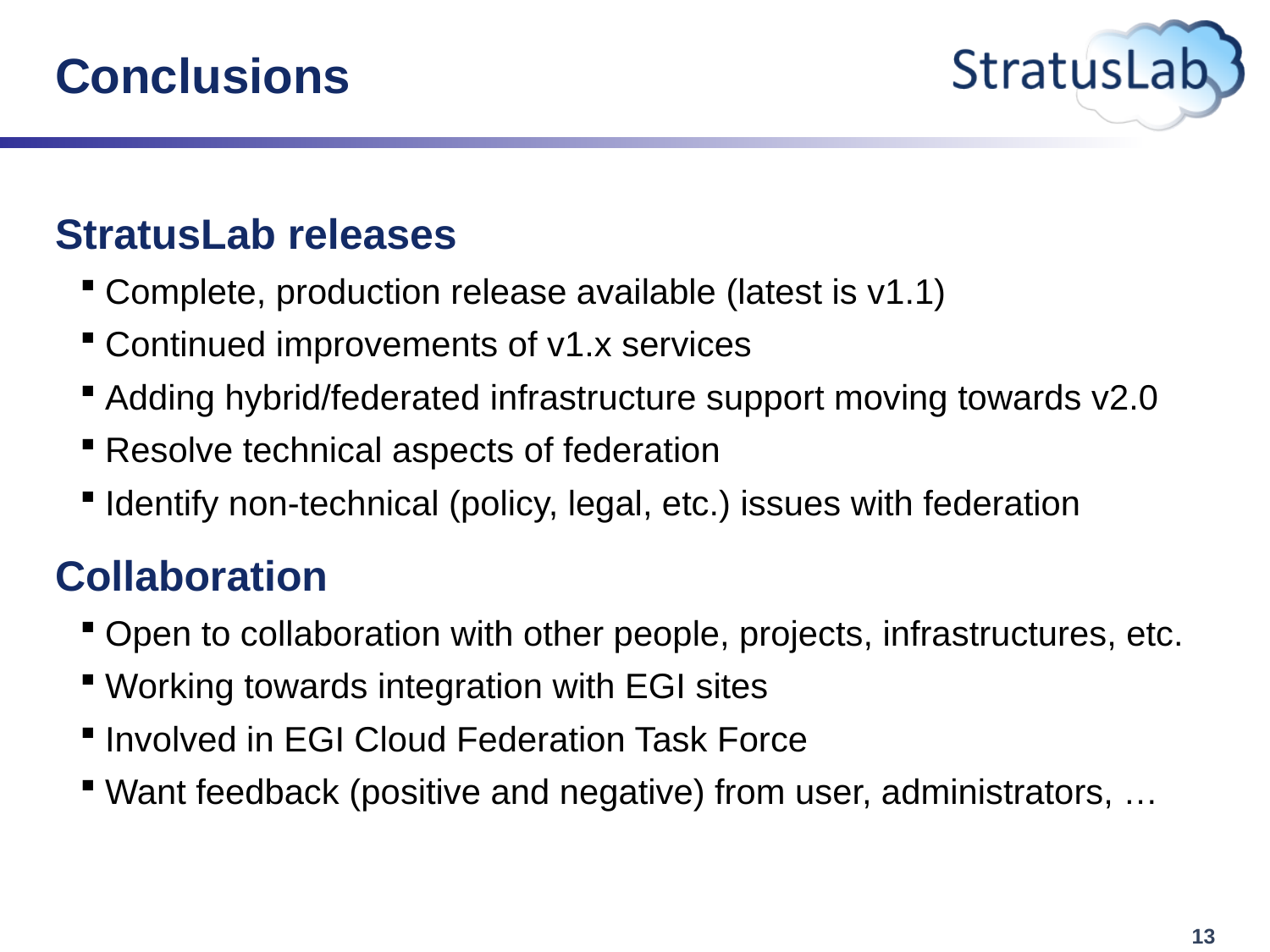

# Conclusions
StratusLab releases
Complete, production release available (latest is v1.1)
Continued improvements of v1.x services
Adding hybrid/federated infrastructure support moving towards v2.0
Resolve technical aspects of federation
Identify non-technical (policy, legal, etc.) issues with federation
Collaboration
Open to collaboration with other people, projects, infrastructures, etc.
Working towards integration with EGI sites
Involved in EGI Cloud Federation Task Force
Want feedback (positive and negative) from user, administrators, …